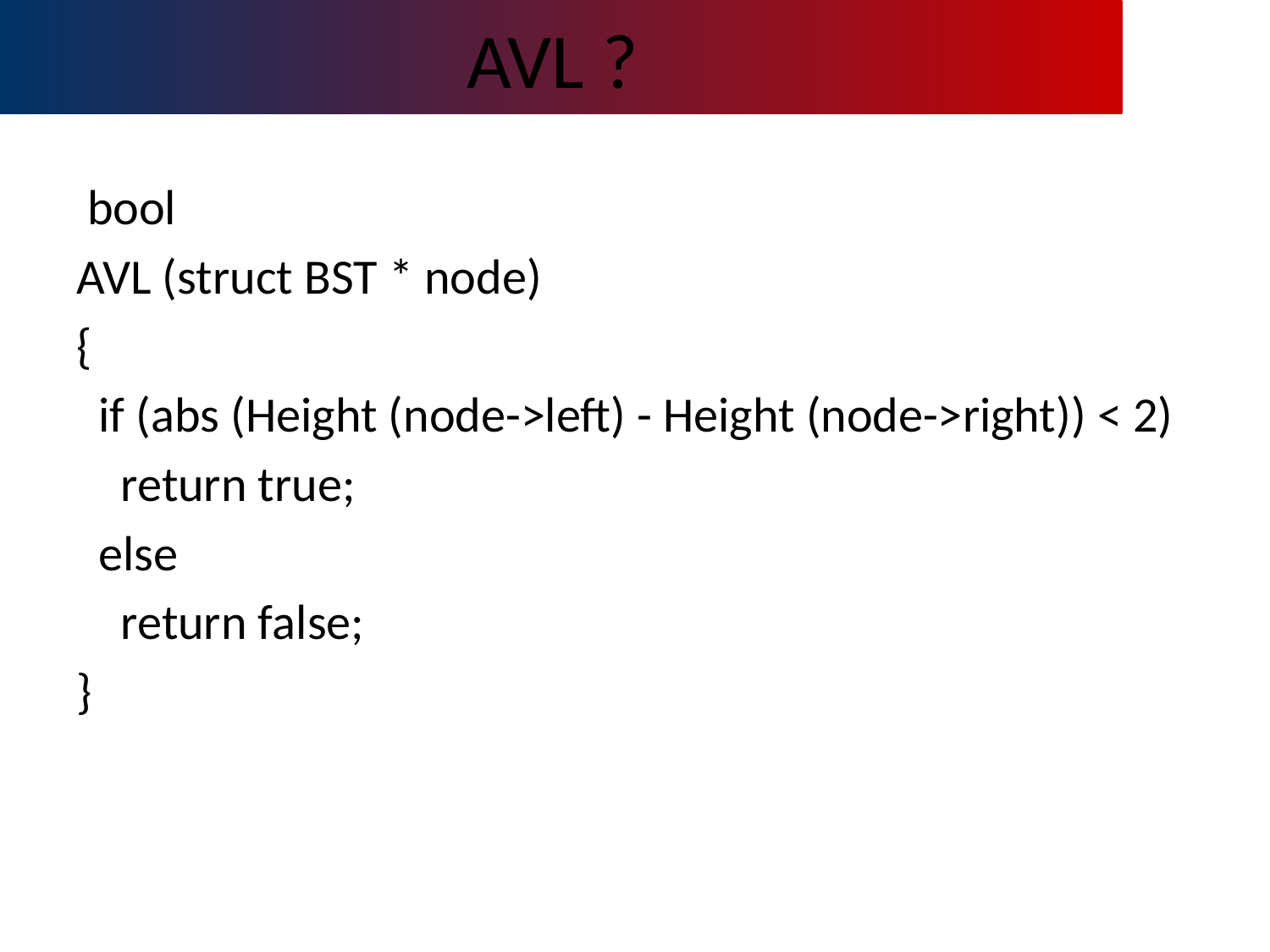

AVL ?
 bool
AVL (struct BST * node)
{
  if (abs (Height (node->left) - Height (node->right)) < 2)
    return true;
  else
    return false;
}